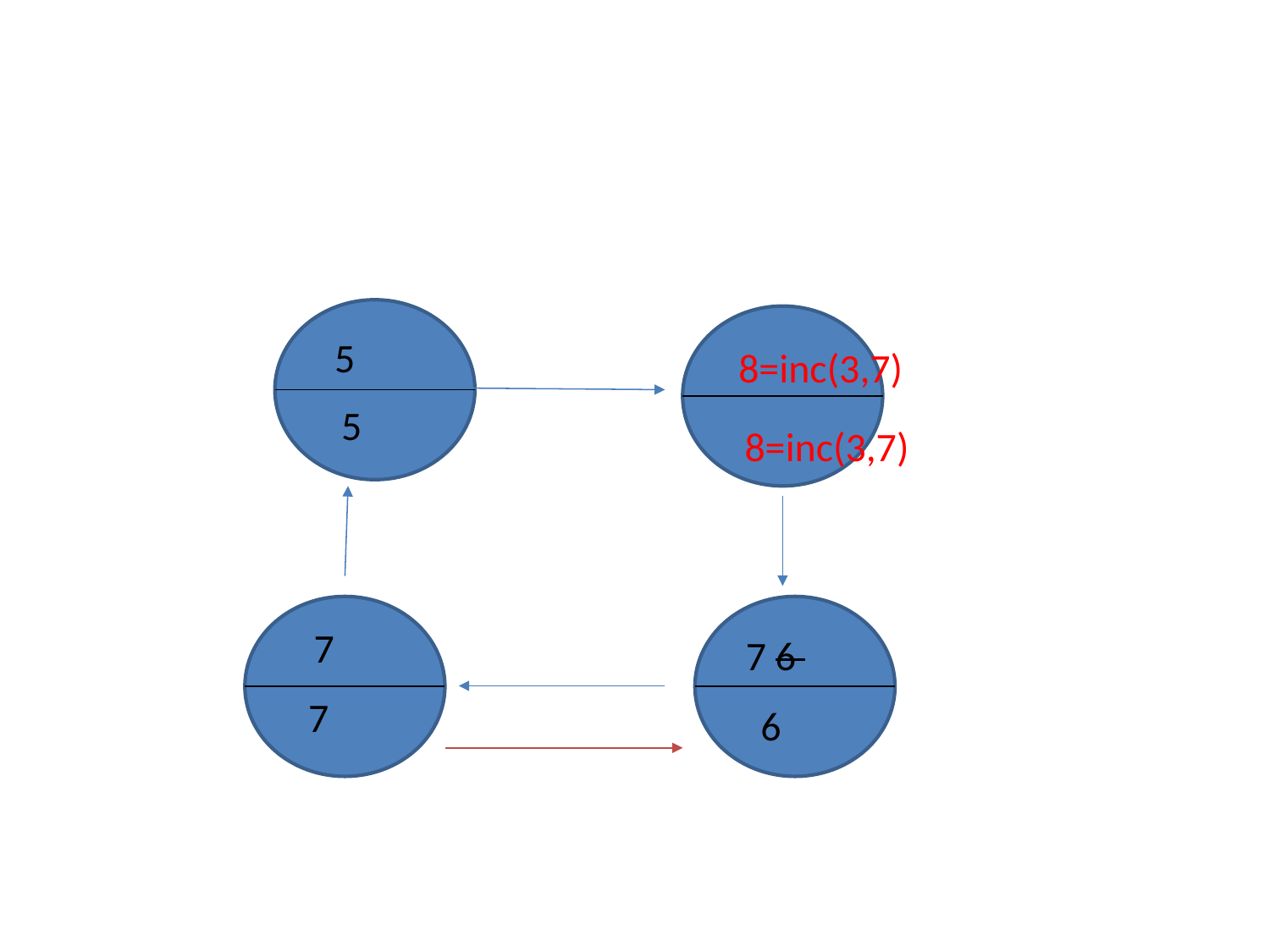

#

    5
8=inc(3,7)
    5
8=inc(3,7)

     7
   7 6
7
     6